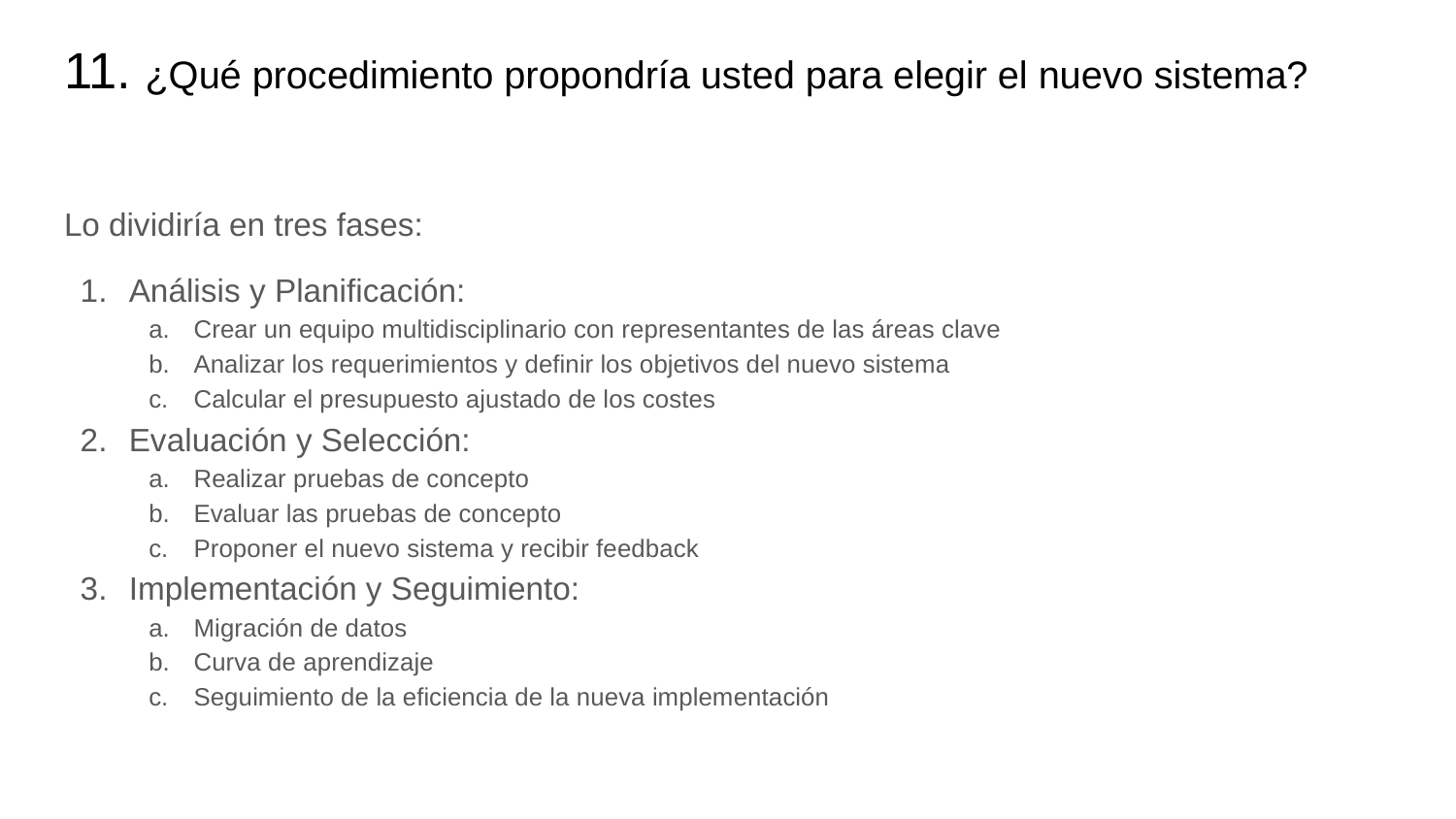

# 11. ¿Qué procedimiento propondría usted para elegir el nuevo sistema?
Lo dividiría en tres fases:
Análisis y Planificación:
Crear un equipo multidisciplinario con representantes de las áreas clave
Analizar los requerimientos y definir los objetivos del nuevo sistema
Calcular el presupuesto ajustado de los costes
Evaluación y Selección:
Realizar pruebas de concepto
Evaluar las pruebas de concepto
Proponer el nuevo sistema y recibir feedback
Implementación y Seguimiento:
Migración de datos
Curva de aprendizaje
Seguimiento de la eficiencia de la nueva implementación